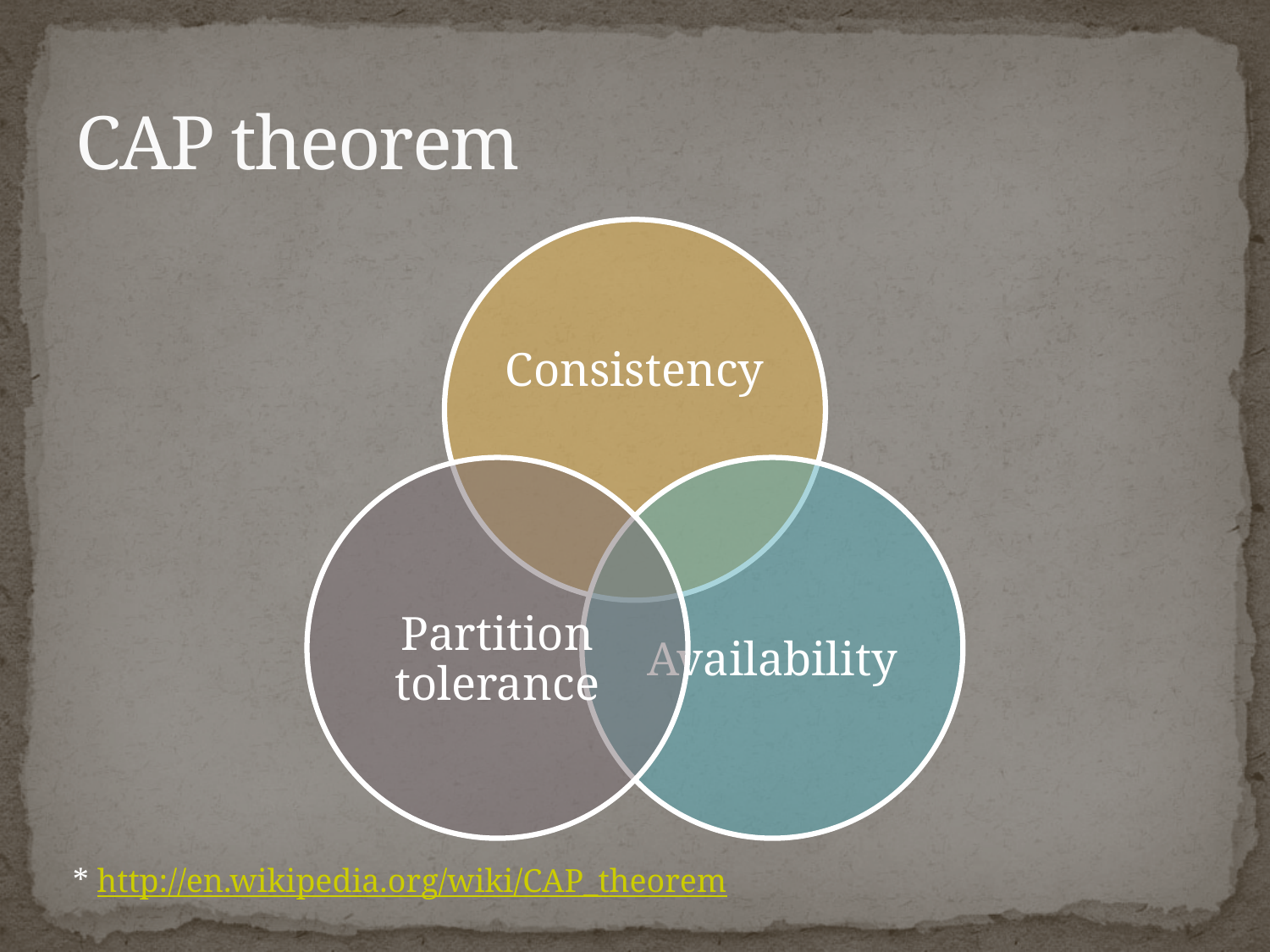

# CAP theorem
Consistency
Availability
Partition tolerance
* http://en.wikipedia.org/wiki/CAP_theorem